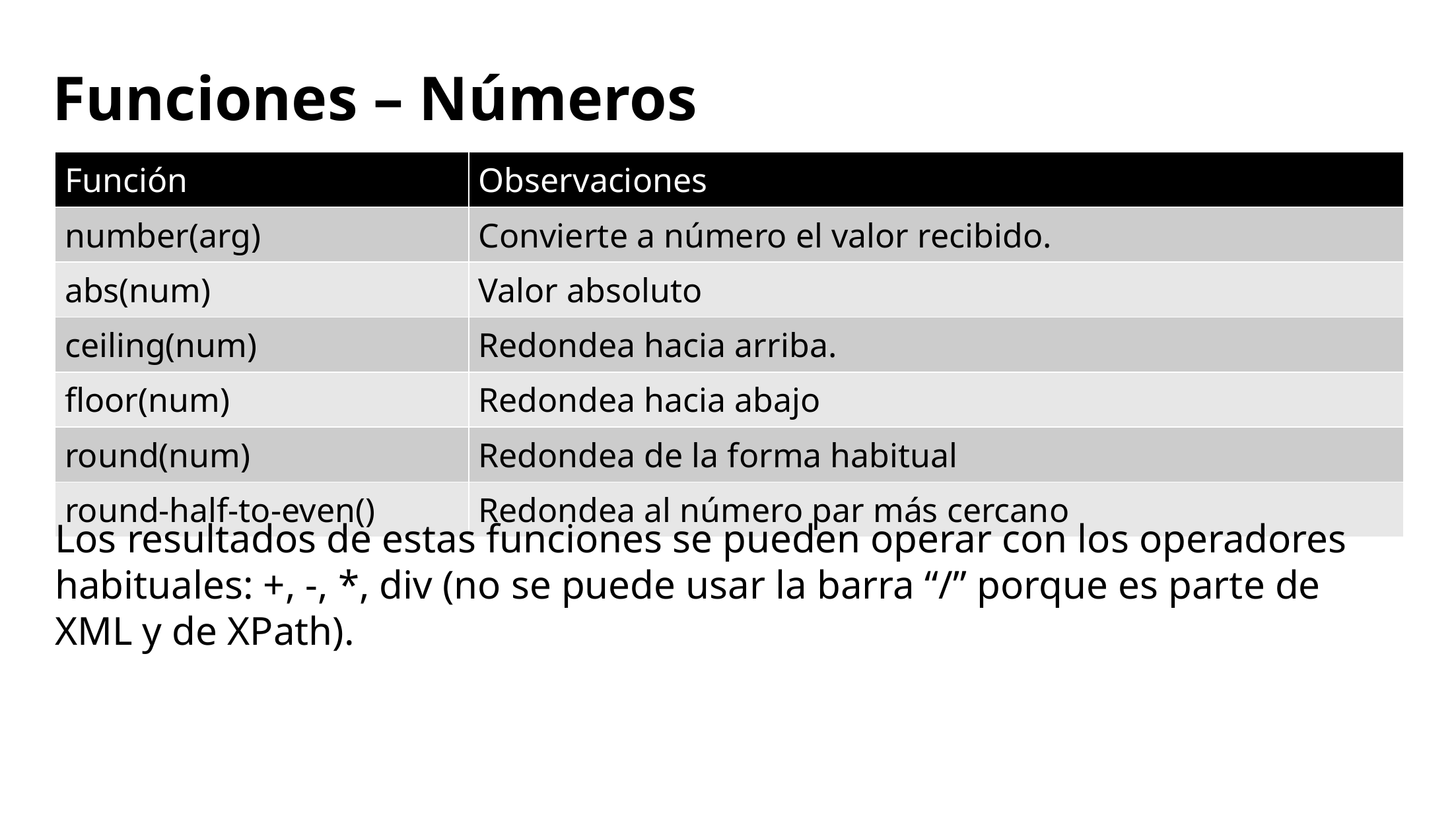

# Funciones – Números
| Función | Observaciones |
| --- | --- |
| number(arg) | Convierte a número el valor recibido. |
| abs(num) | Valor absoluto |
| ceiling(num) | Redondea hacia arriba. |
| floor(num) | Redondea hacia abajo |
| round(num) | Redondea de la forma habitual |
| round-half-to-even() | Redondea al número par más cercano |
Los resultados de estas funciones se pueden operar con los operadores habituales: +, -, *, div (no se puede usar la barra “/” porque es parte de XML y de XPath).